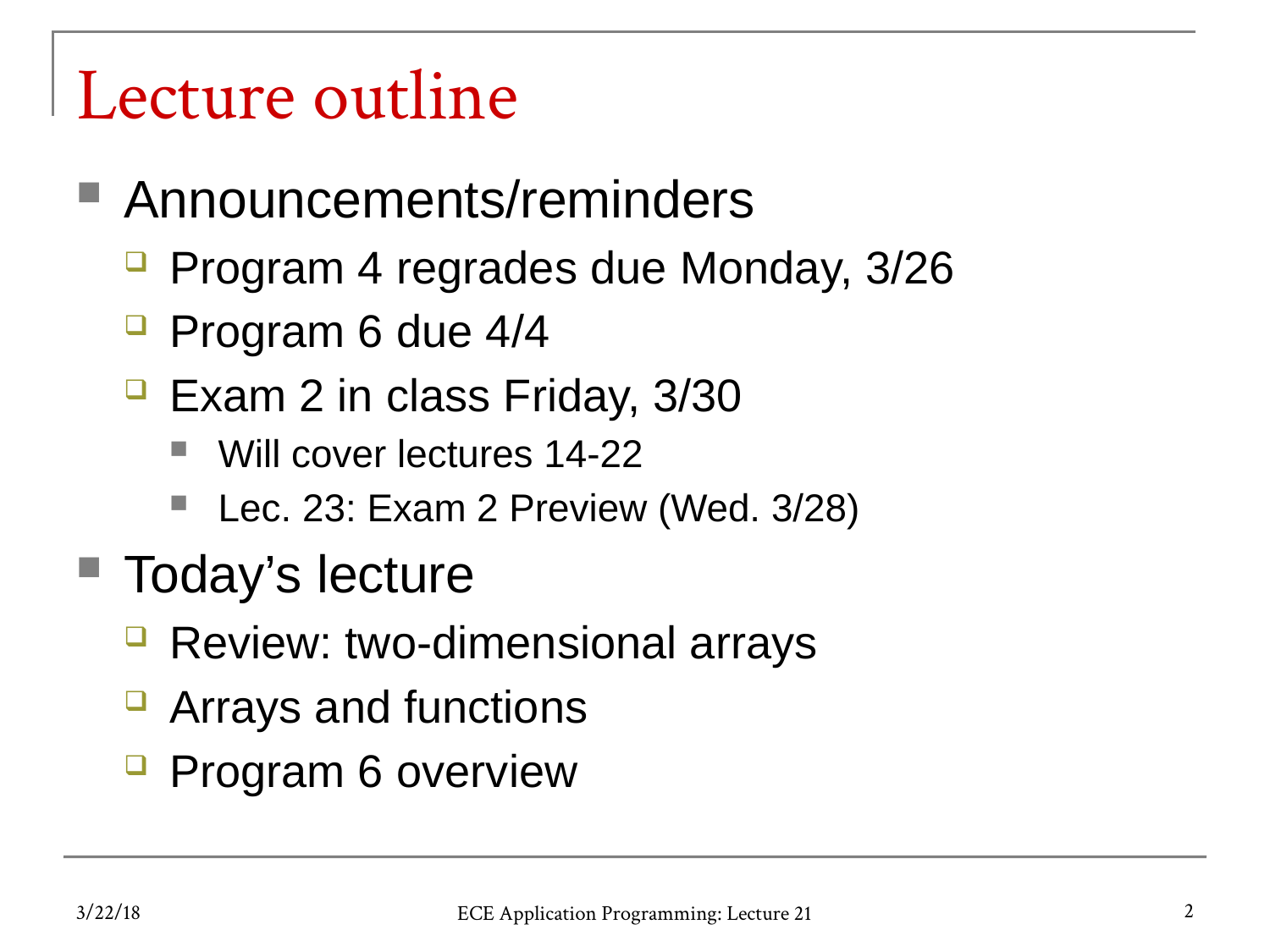

# Lecture outline
Announcements/reminders
Program 4 regrades due Monday, 3/26
Program 6 due 4/4
Exam 2 in class Friday, 3/30
Will cover lectures 14-22
Lec. 23: Exam 2 Preview (Wed. 3/28)
Today’s lecture
Review: two-dimensional arrays
Arrays and functions
Program 6 overview
3/22/18
2
ECE Application Programming: Lecture 21